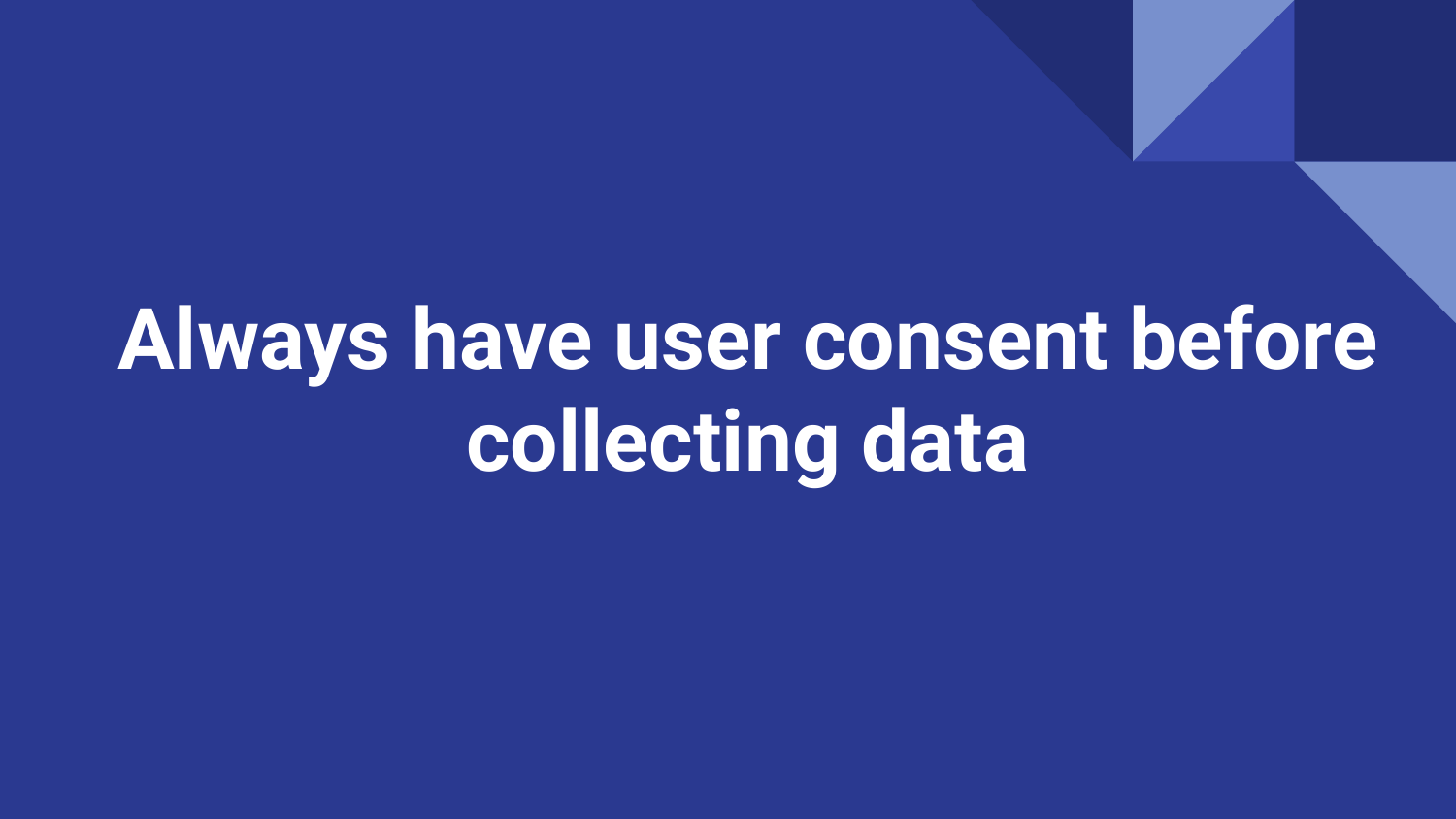

# Always have user consent before collecting data